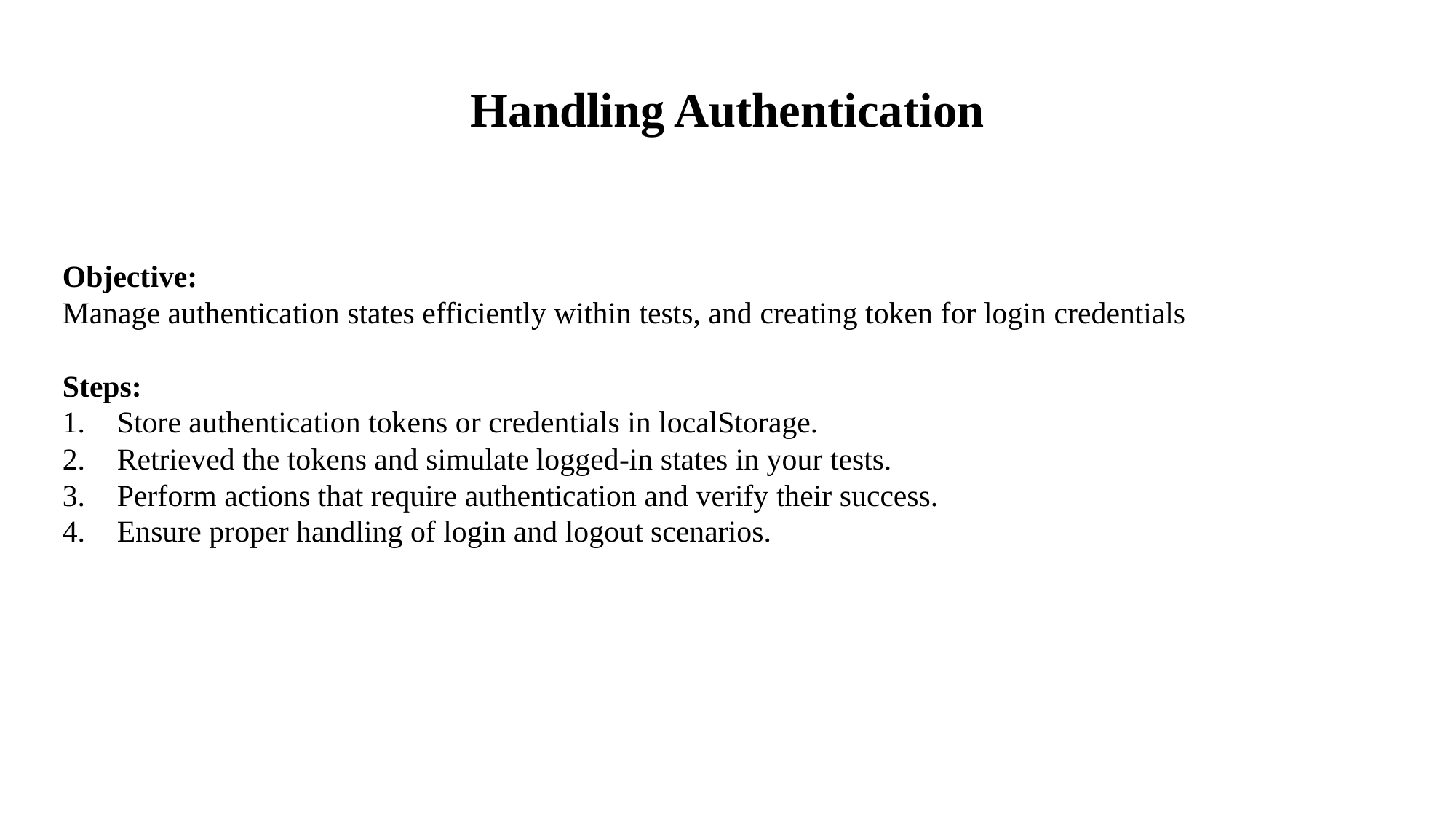

Handling Authentication
Objective:
Manage authentication states efficiently within tests, and creating token for login credentials

Steps:
Store authentication tokens or credentials in localStorage.
Retrieved the tokens and simulate logged-in states in your tests.
Perform actions that require authentication and verify their success.
Ensure proper handling of login and logout scenarios.